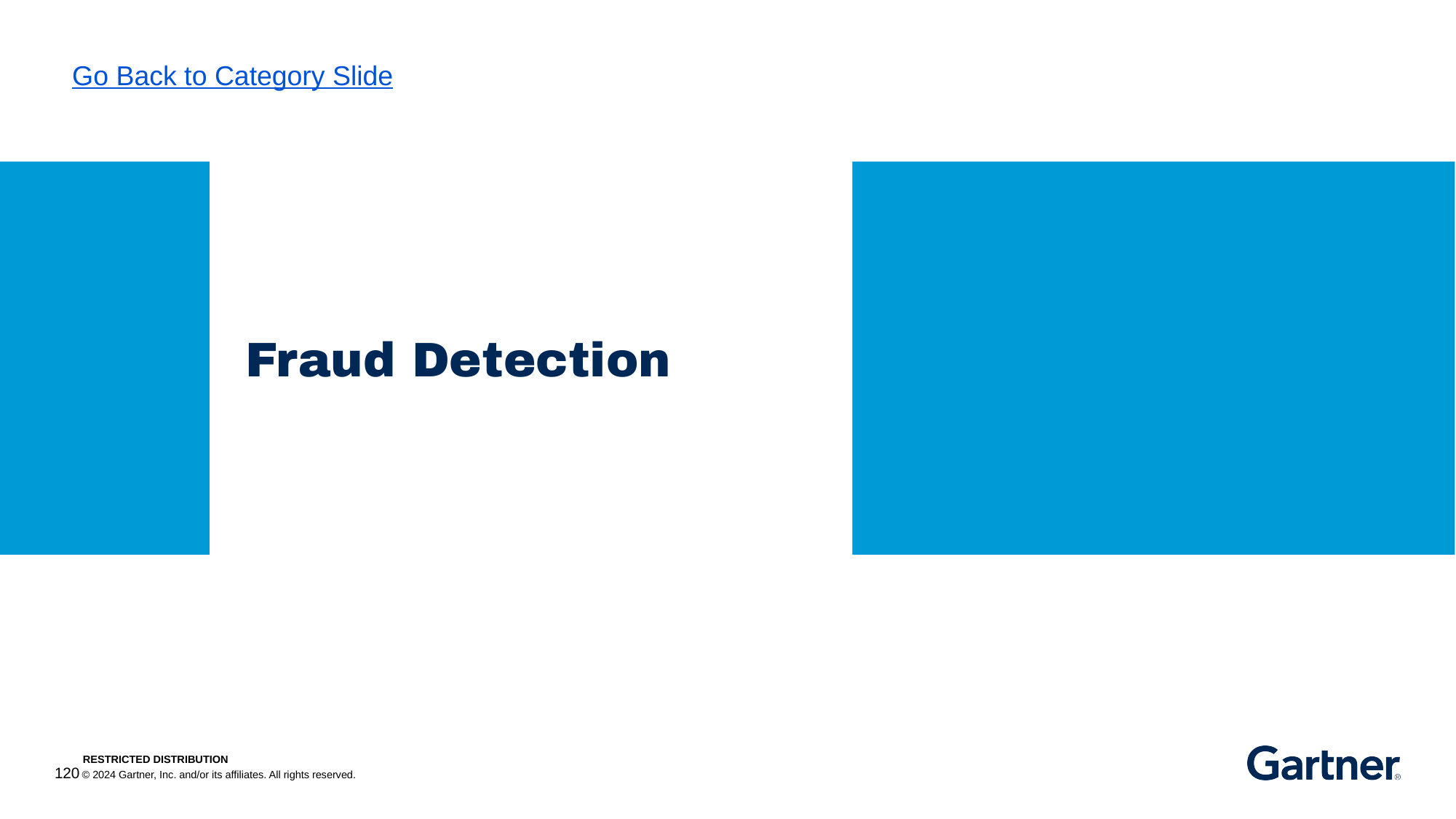

Go Back to Category Slide
# Fraud Detection